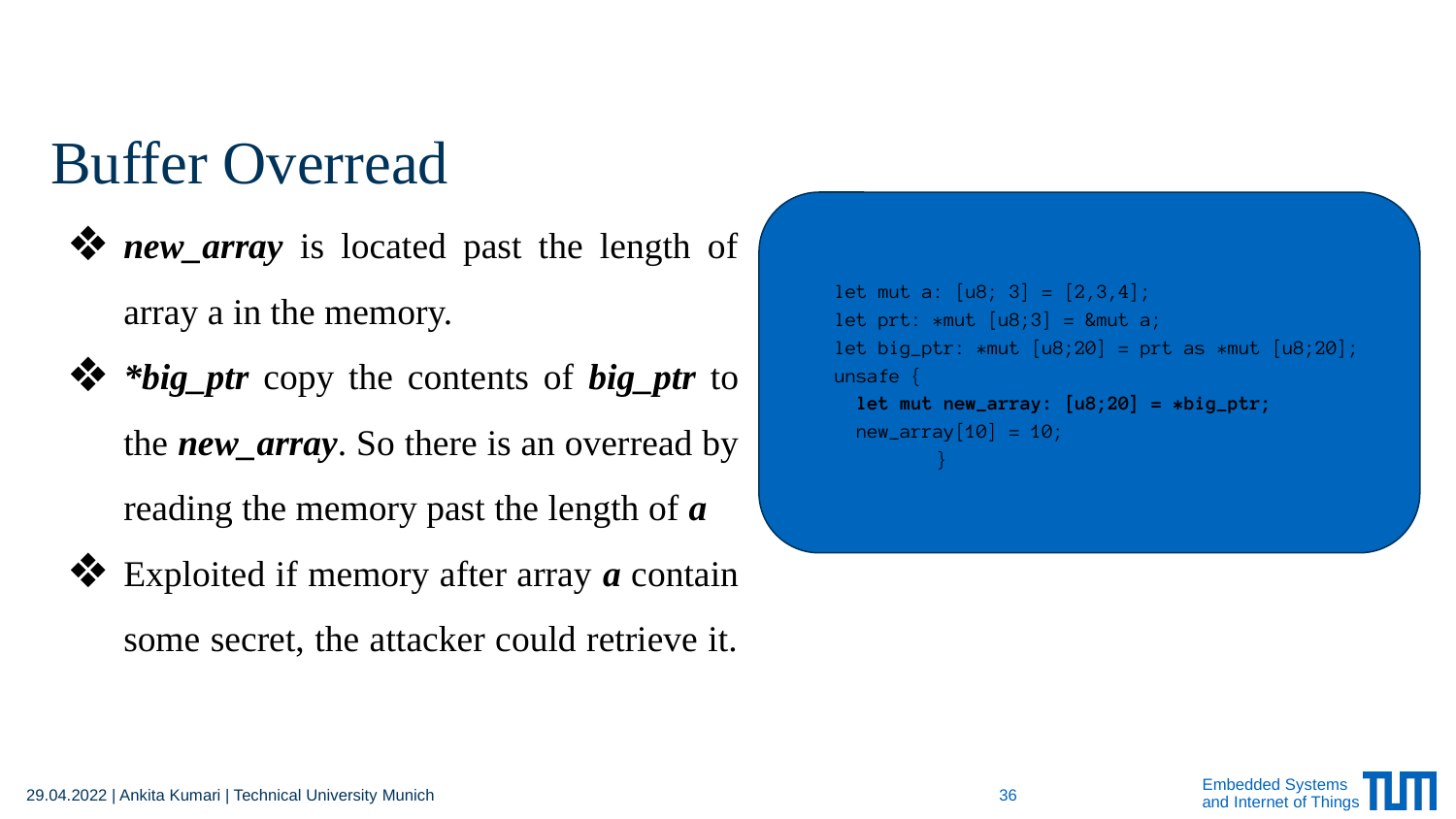

# Buffer Overread
    let mut a: [u8; 3] = [2,3,4];
    let prt: *mut [u8;3] = &mut a;
    let big_ptr: *mut [u8;20] = prt as *mut [u8;20];
    unsafe {
      let mut new_array: [u8;20] = *big_ptr;
      new_array[10] = 10;
	}
new_array is located past the length of array a in the memory.
*big_ptr copy the contents of big_ptr to the new_array. So there is an overread by reading the memory past the length of a
Exploited if memory after array a contain some secret, the attacker could retrieve it.

29.04.2022 | Ankita Kumari | Technical University Munich
36